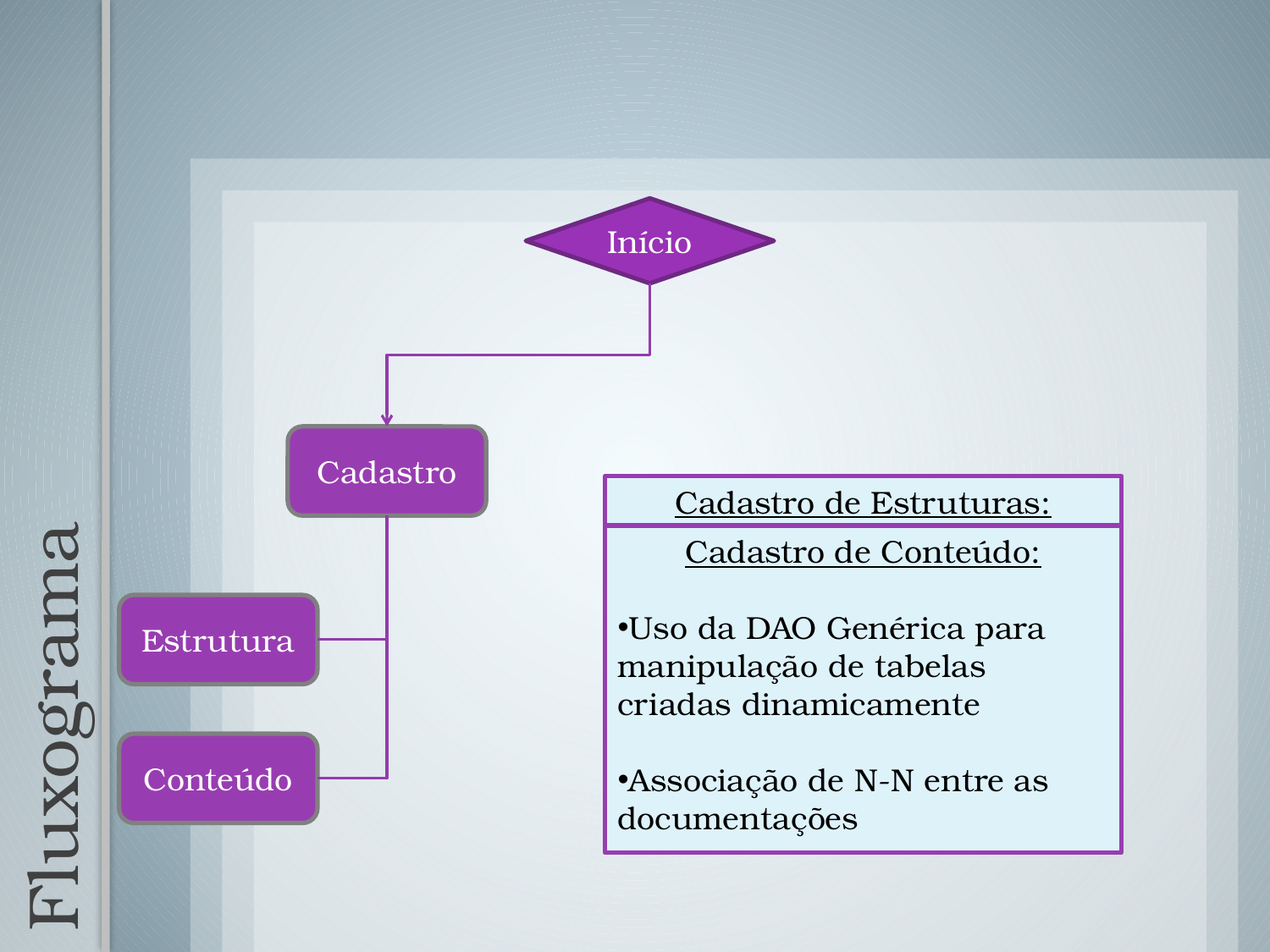

Início
# Fluxograma
Cadastro
Cadastro de Estruturas:

Inclusão de atributos e tipos novos no dicionário de dados.

Criação de tabelas dinâmicas
Cadastro de Conteúdo:

Uso da DAO Genérica para manipulação de tabelas criadas dinamicamente

Associação de N-N entre as     documentações
Estrutura
Conteúdo